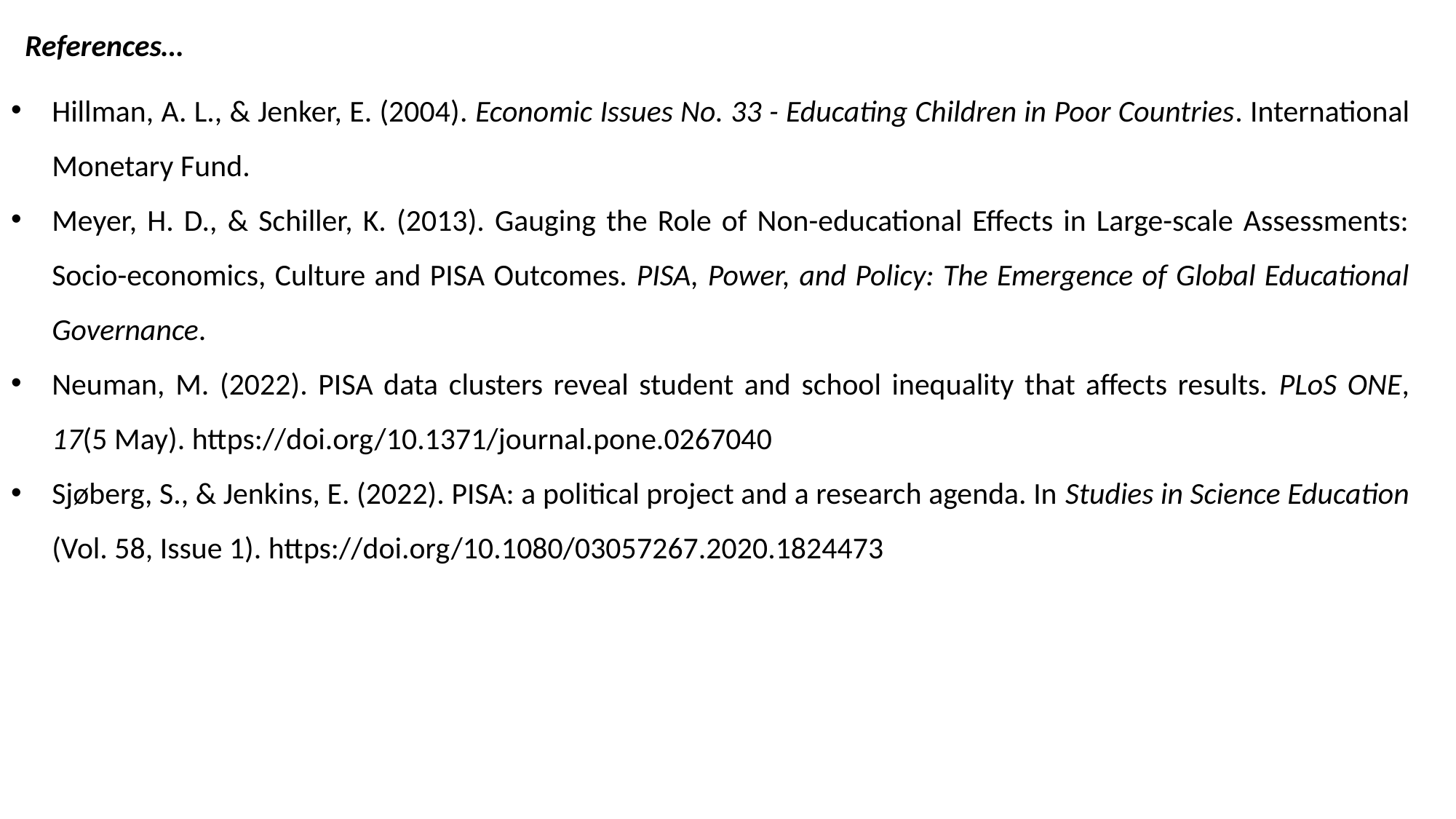

References…
Hillman, A. L., & Jenker, E. (2004). Economic Issues No. 33 - Educating Children in Poor Countries. International Monetary Fund.
Meyer, H. D., & Schiller, K. (2013). Gauging the Role of Non-educational Effects in Large-scale Assessments: Socio-economics, Culture and PISA Outcomes. PISA, Power, and Policy: The Emergence of Global Educational Governance.
Neuman, M. (2022). PISA data clusters reveal student and school inequality that affects results. PLoS ONE, 17(5 May). https://doi.org/10.1371/journal.pone.0267040
Sjøberg, S., & Jenkins, E. (2022). PISA: a political project and a research agenda. In Studies in Science Education (Vol. 58, Issue 1). https://doi.org/10.1080/03057267.2020.1824473